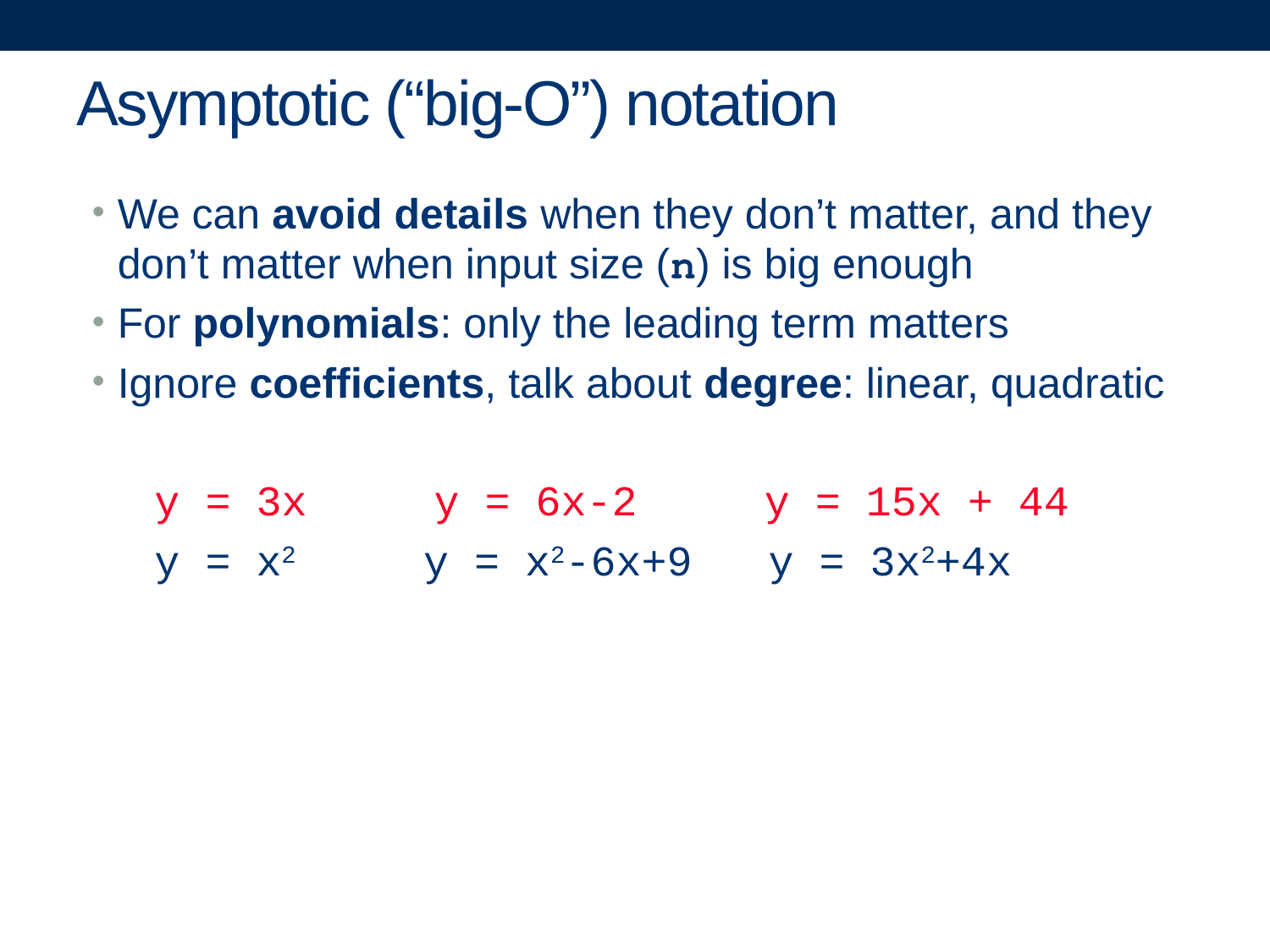

# Asymptotic (“big-O”) notation
We can avoid details when they don’t matter, and they don’t matter when input size (n) is big enough
For polynomials: only the leading term matters
Ignore coefficients, talk about degree: linear, quadratic

y = 3x     y = 6x-2     y = 15x + 44
y = x2     y = x2-6x+9   y = 3x2+4x